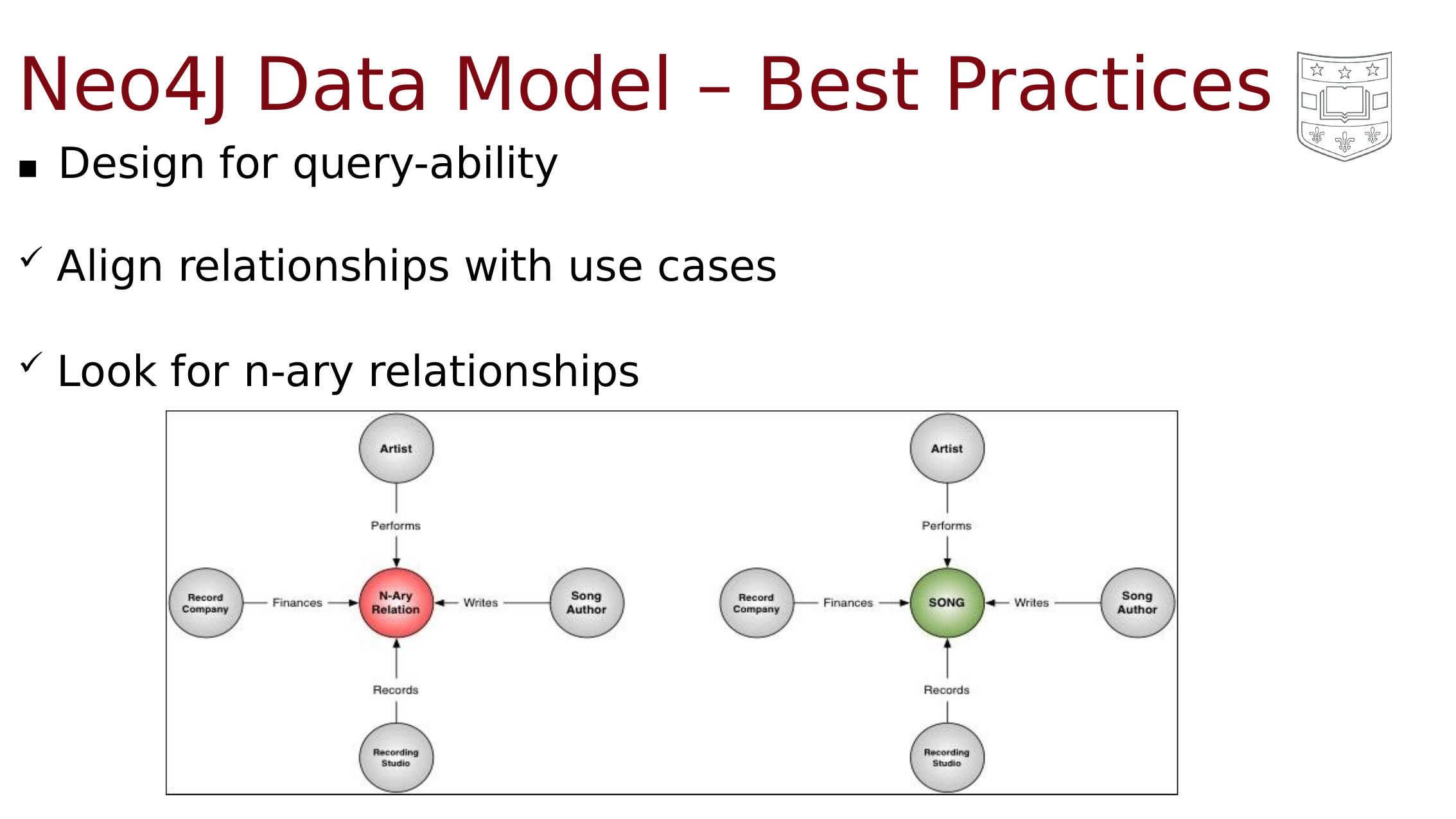

# Neo4J Data Model – Best Practices
◼	Design for query-ability
Align relationships with use cases

Look for n-ary relationships